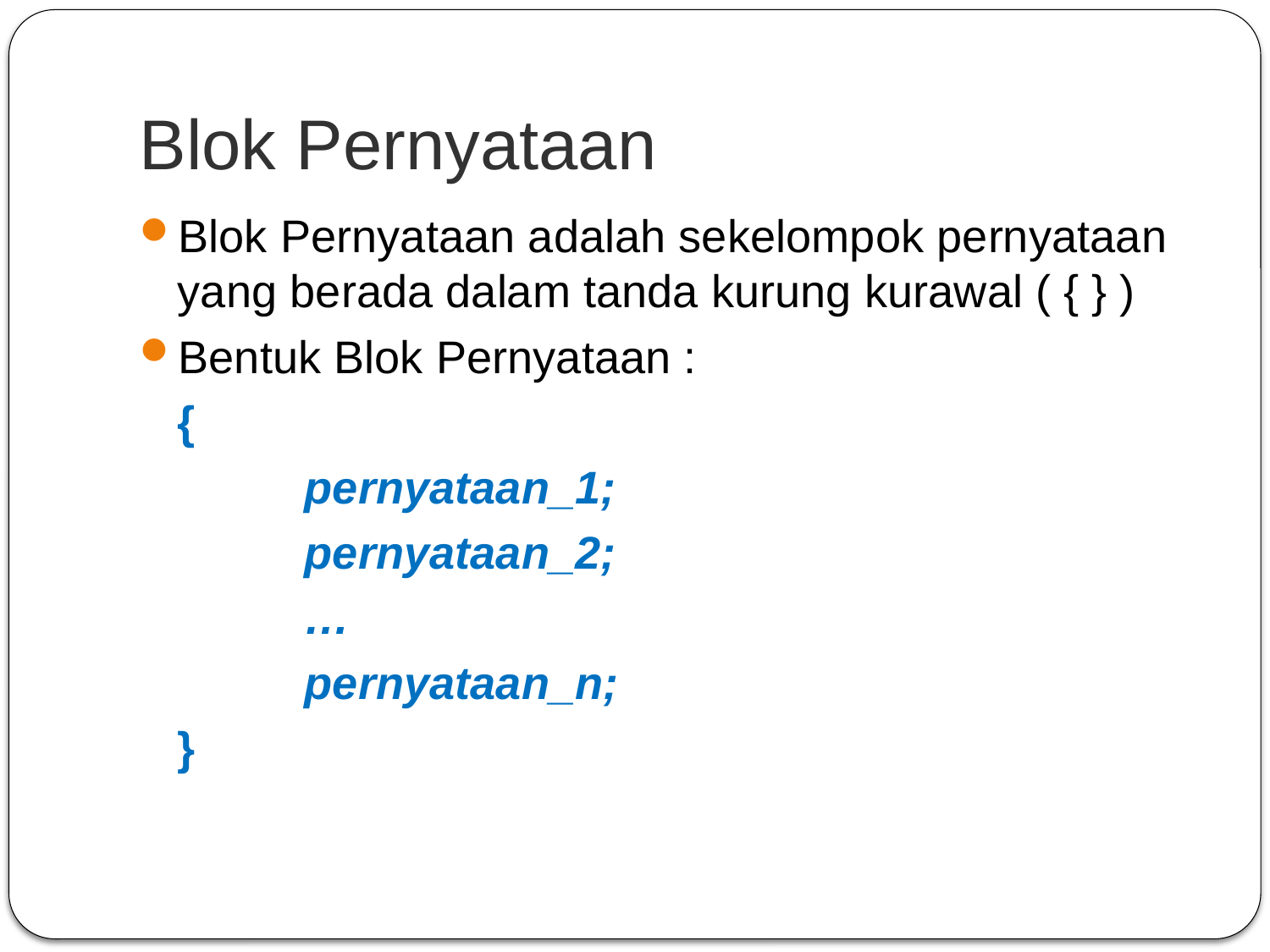

# Blok Pernyataan
Blok Pernyataan adalah sekelompok pernyataan yang berada dalam tanda kurung kurawal ( { } )
Bentuk Blok Pernyataan :
	{
		pernyataan_1;
		pernyataan_2;
		…
		pernyataan_n;
	}